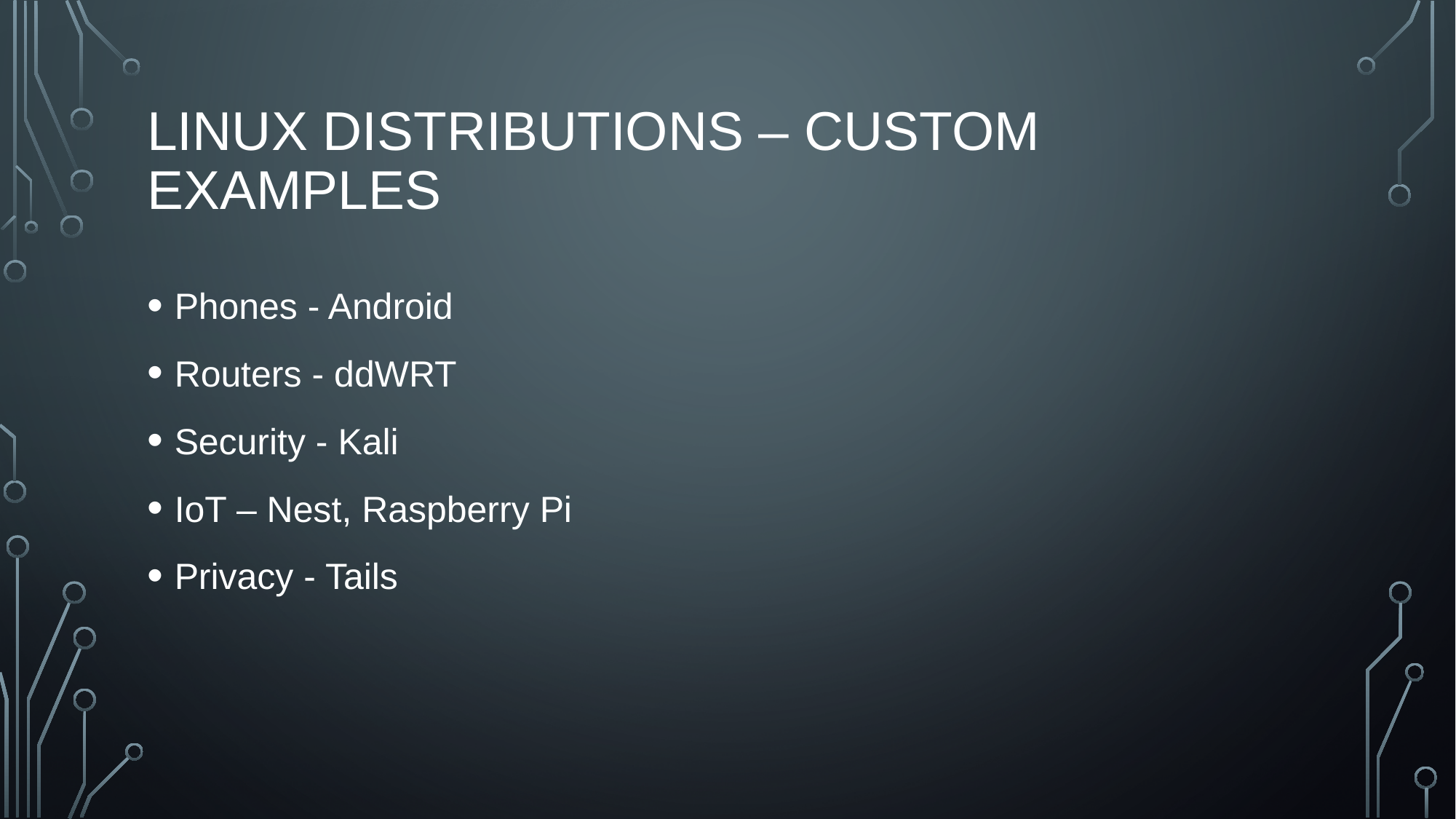

# Linux Distributions – Custom Examples
Phones - Android
Routers - ddWRT
Security - Kali
IoT – Nest, Raspberry Pi
Privacy - Tails